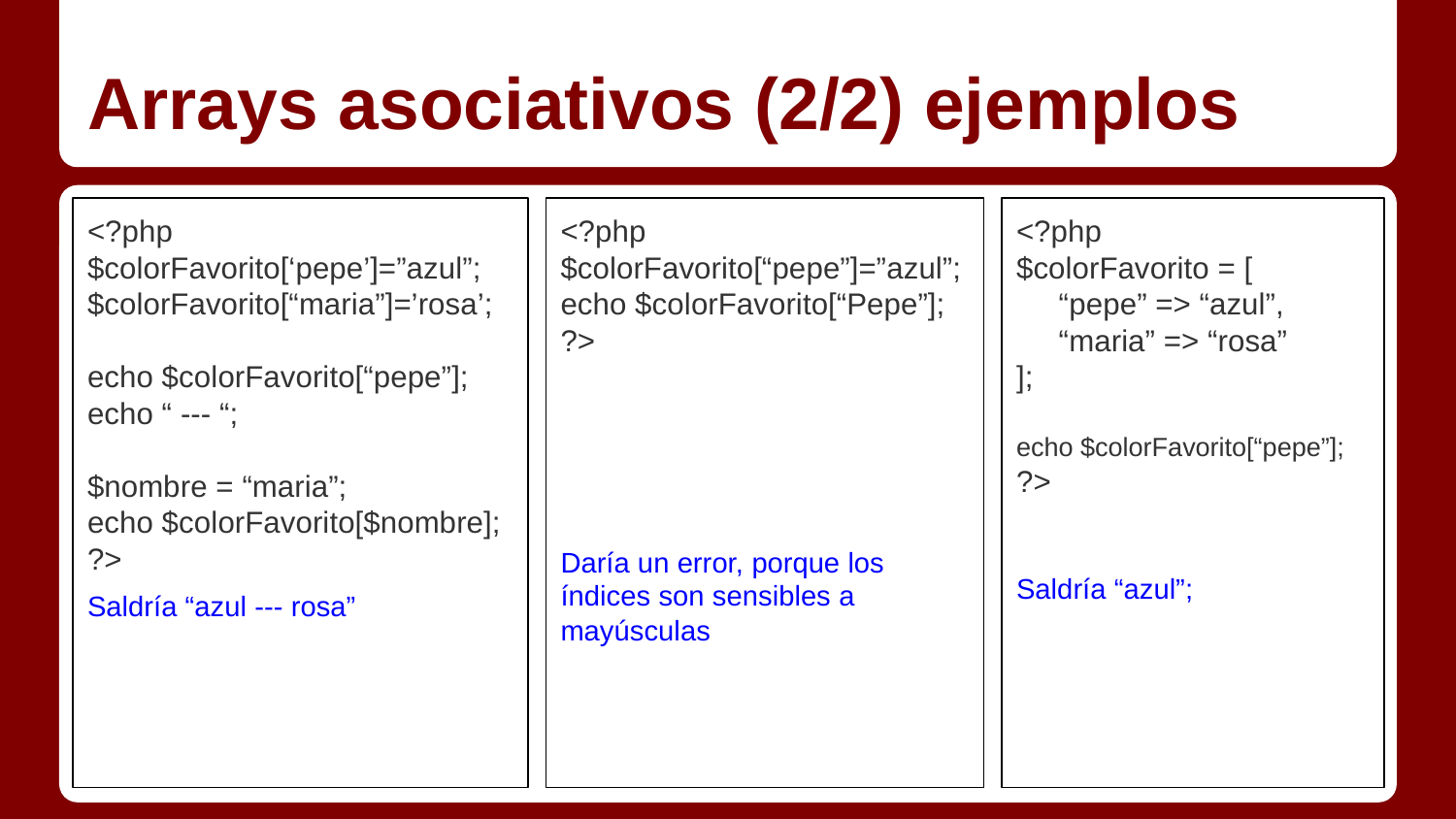

# Arrays asociativos (2/2) ejemplos
<?php
$colorFavorito[‘pepe’]=”azul”;
$colorFavorito[“maria”]=’rosa’;

echo $colorFavorito[“pepe”];
echo “ --- “;

$nombre = “maria”;
echo $colorFavorito[$nombre];
?>
Saldría “azul --- rosa”

<?php
$colorFavorito[“pepe”]=”azul”;
echo $colorFavorito[“Pepe”];
?>

Daría un error, porque los índices son sensibles a mayúsculas
<?php
$colorFavorito = [
     “pepe” => “azul”,
     “maria” => “rosa”
];

echo $colorFavorito[“pepe”];
?>

Saldría “azul”;